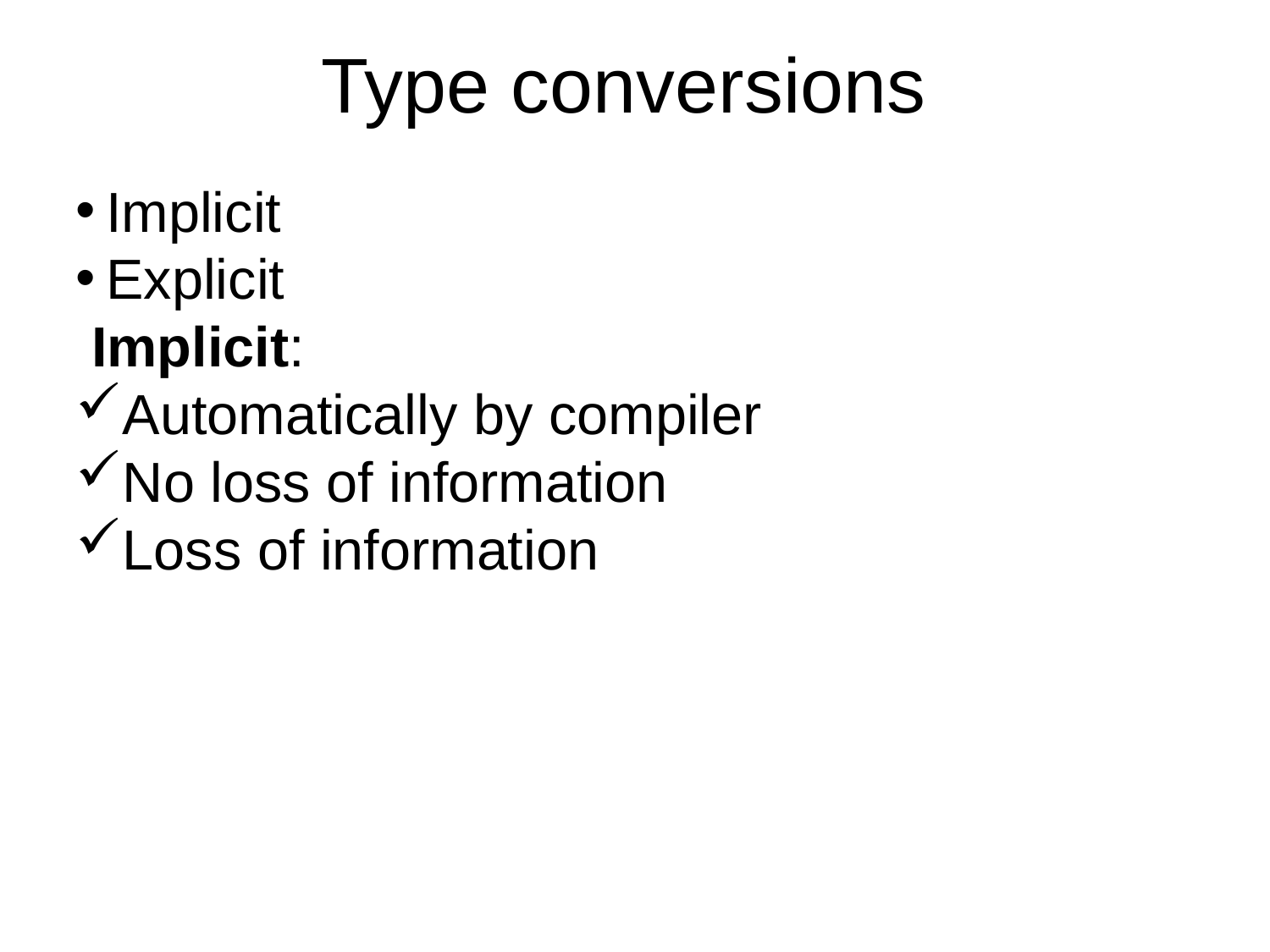

Type conversions
Implicit
Explicit
 Implicit:
Automatically by compiler
No loss of information
Loss of information